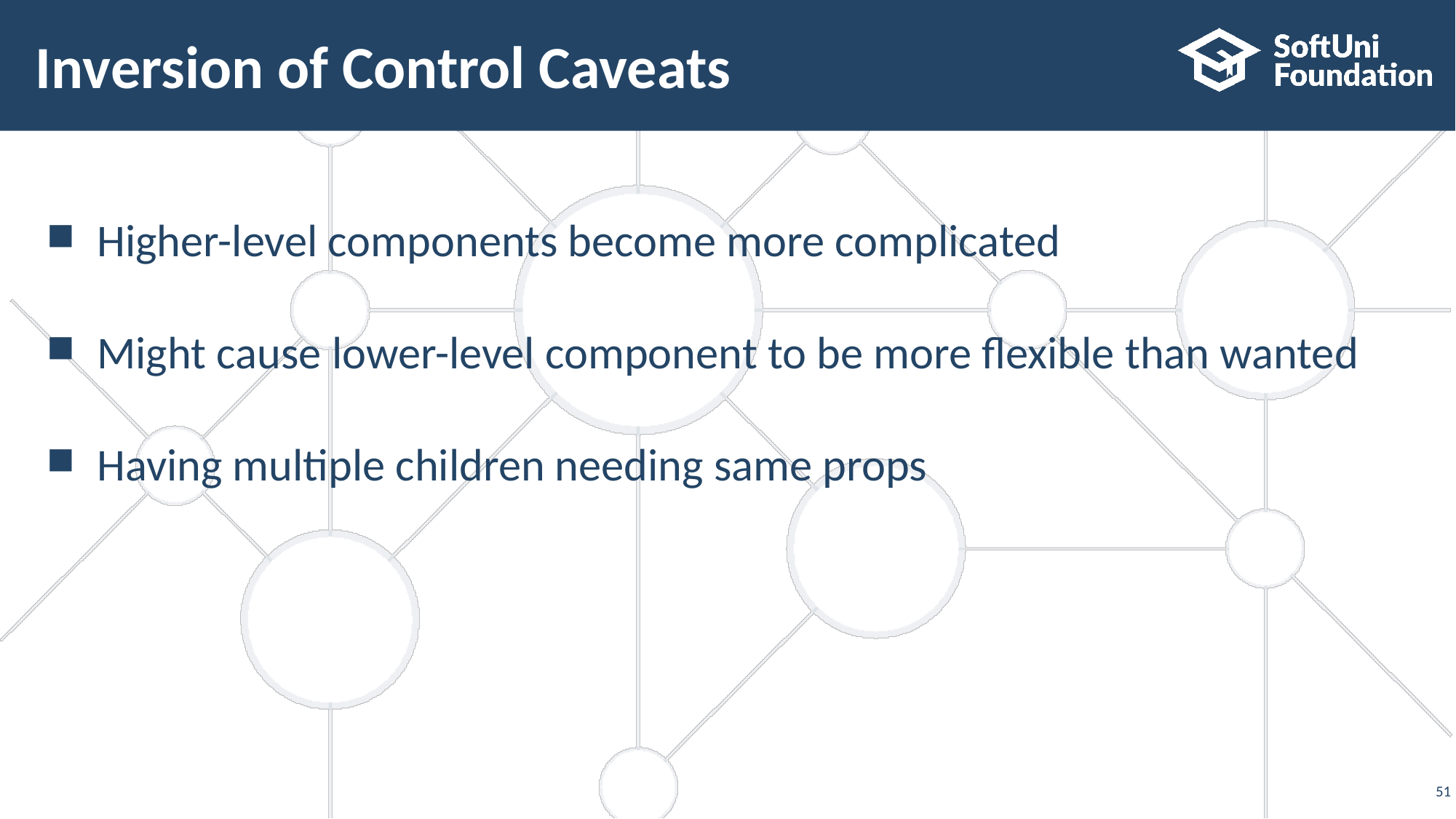

# Inversion of Control Caveats
Higher-level components become more complicated
Might cause lower-level component to be more flexible than wanted
Having multiple children needing same props
51